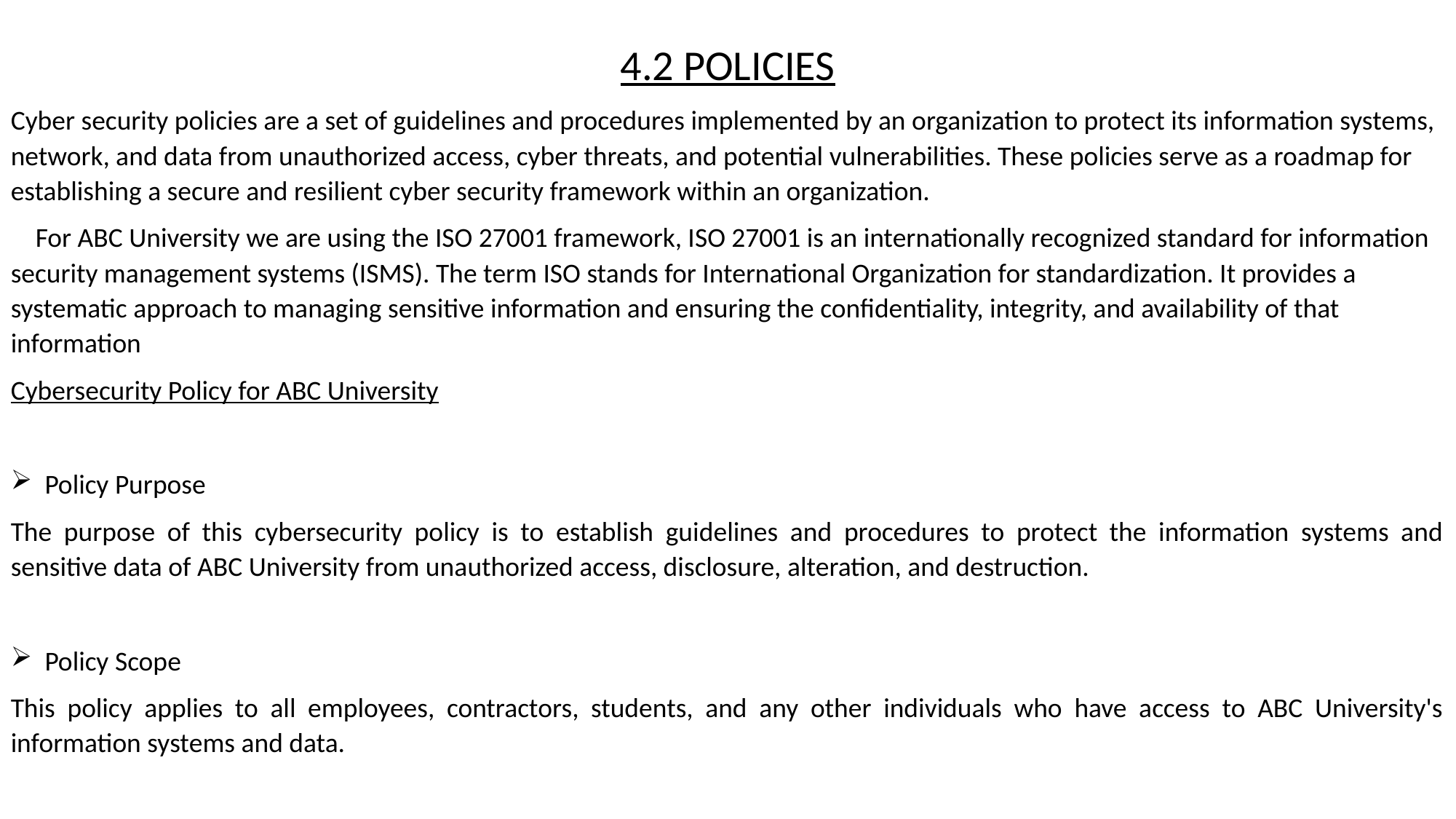

4.2 POLICIES
Cyber security policies are a set of guidelines and procedures implemented by an organization to protect its information systems, network, and data from unauthorized access, cyber threats, and potential vulnerabilities. These policies serve as a roadmap for establishing a secure and resilient cyber security framework within an organization.
    For ABC University we are using the ISO 27001 framework, ISO 27001 is an internationally recognized standard for information security management systems (ISMS). The term ISO stands for International Organization for standardization. It provides a systematic approach to managing sensitive information and ensuring the confidentiality, integrity, and availability of that information
Cybersecurity Policy for ABC University

Policy Purpose
The purpose of this cybersecurity policy is to establish guidelines and procedures to protect the information systems and sensitive data of ABC University from unauthorized access, disclosure, alteration, and destruction.

Policy Scope
This policy applies to all employees, contractors, students, and any other individuals who have access to ABC University's information systems and data.